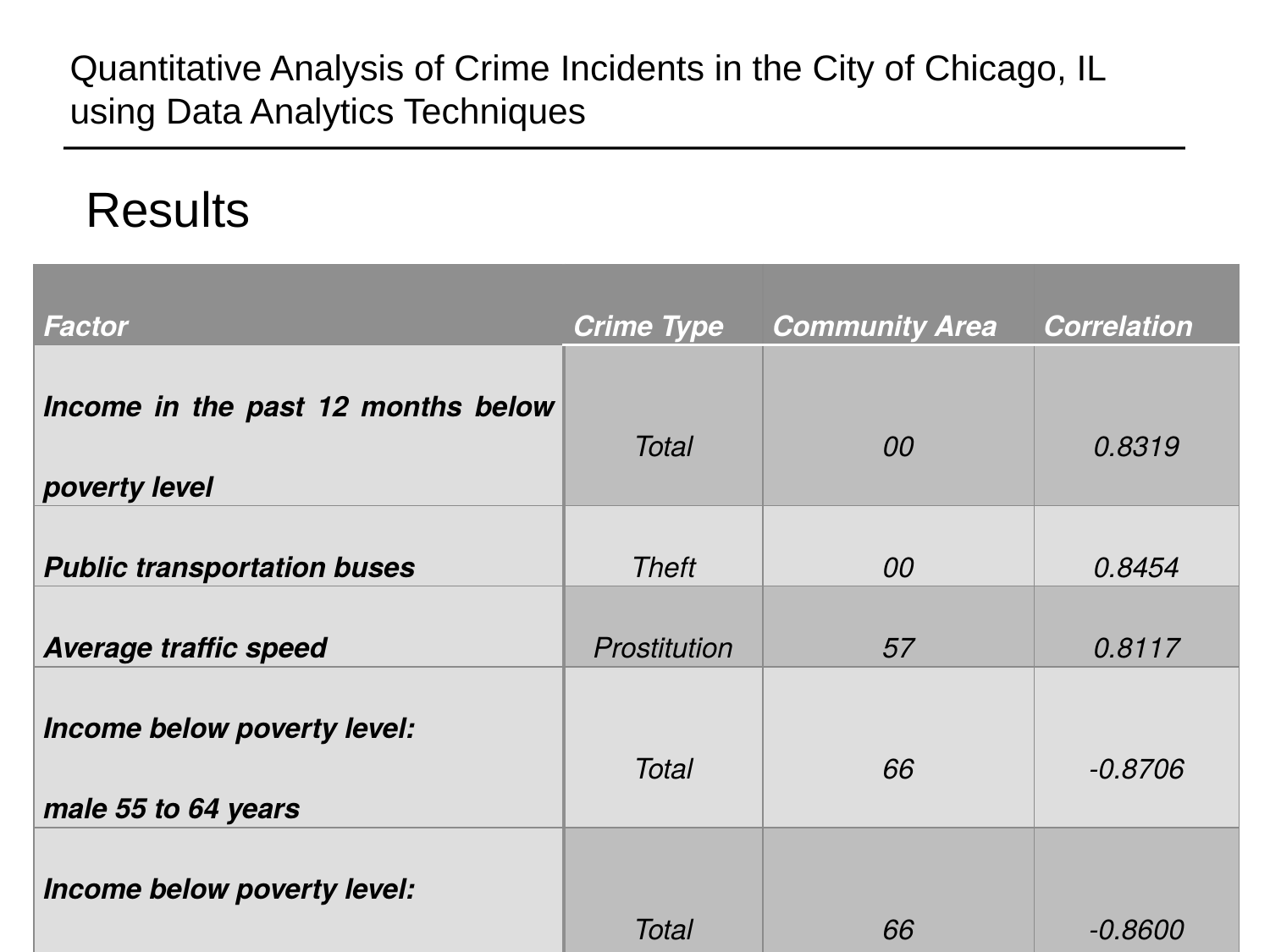

# Quantitative Analysis of Crime Incidents in the City of Chicago, IL using Data Analytics Techniques

Results

| Factor | Crime Type | Community Area | Correlation |
| --- | --- | --- | --- |
| Income in the past 12 months below poverty level | Total | 00 | 0.8319 |
| Public transportation buses | Theft | 00 | 0.8454 |
| Average traffic speed | Prostitution | 57 | 0.8117 |
| Income below poverty level: male 55 to 64 years | Total | 66 | -0.8706 |
| Income below poverty level: female 55 to 64 years | Total | 66 | -0.8600 |
8